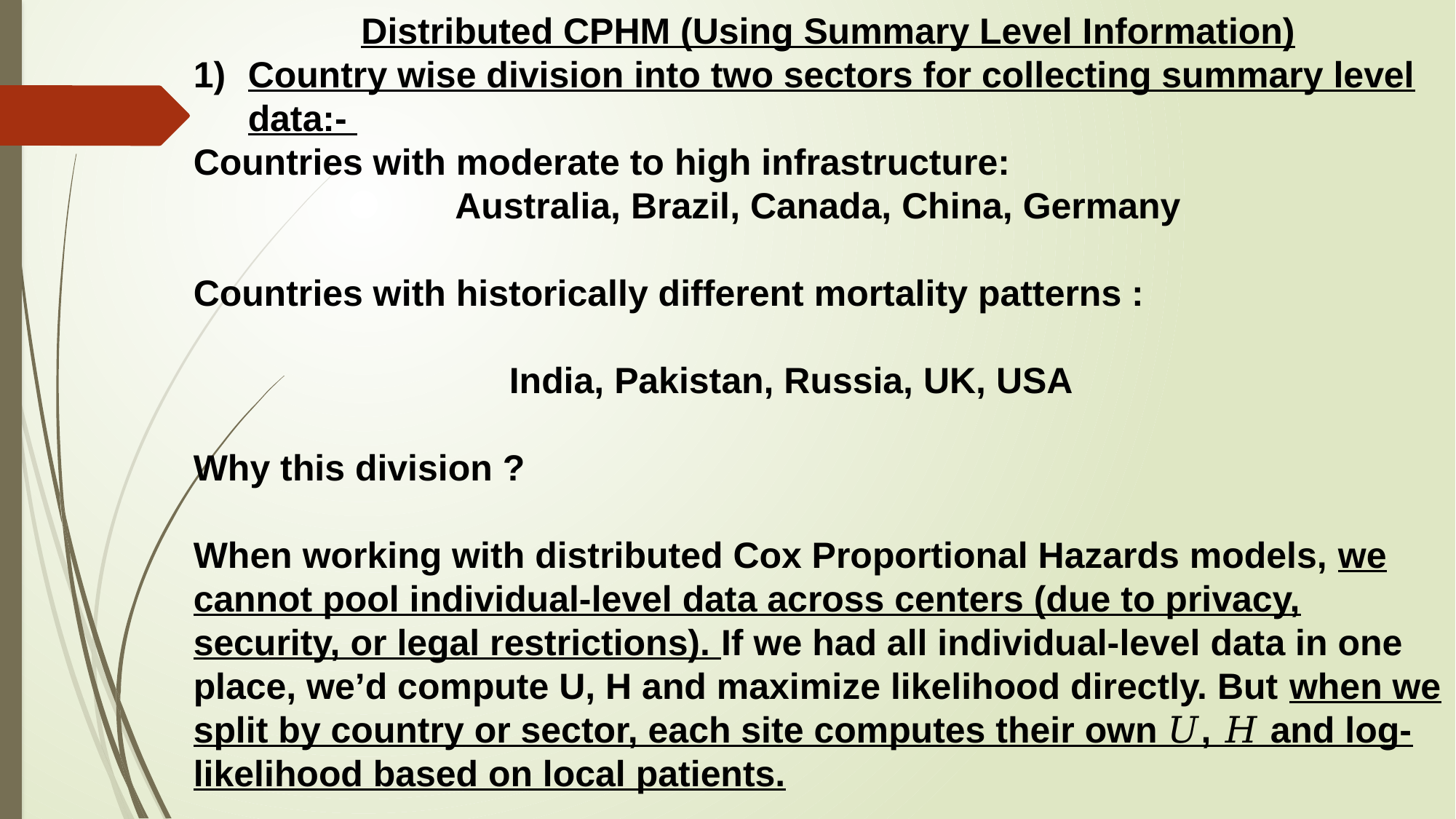

Distributed CPHM (Using Summary Level Information)
Country wise division into two sectors for collecting summary level data:-
Countries with moderate to high infrastructure:
Australia, Brazil, Canada, China, Germany

Countries with historically different mortality patterns :
                               India, Pakistan, Russia, UK, USA

Why this division ?

When working with distributed Cox Proportional Hazards models, we cannot pool individual-level data across centers (due to privacy, security, or legal restrictions). If we had all individual-level data in one place, we’d compute U, H and maximize likelihood directly. But when we split by country or sector, each site computes their own 𝑈, 𝐻 and log-likelihood based on local patients.

These summaries are then added up (because the score equations and log-likelihood are additive across independent datasets.